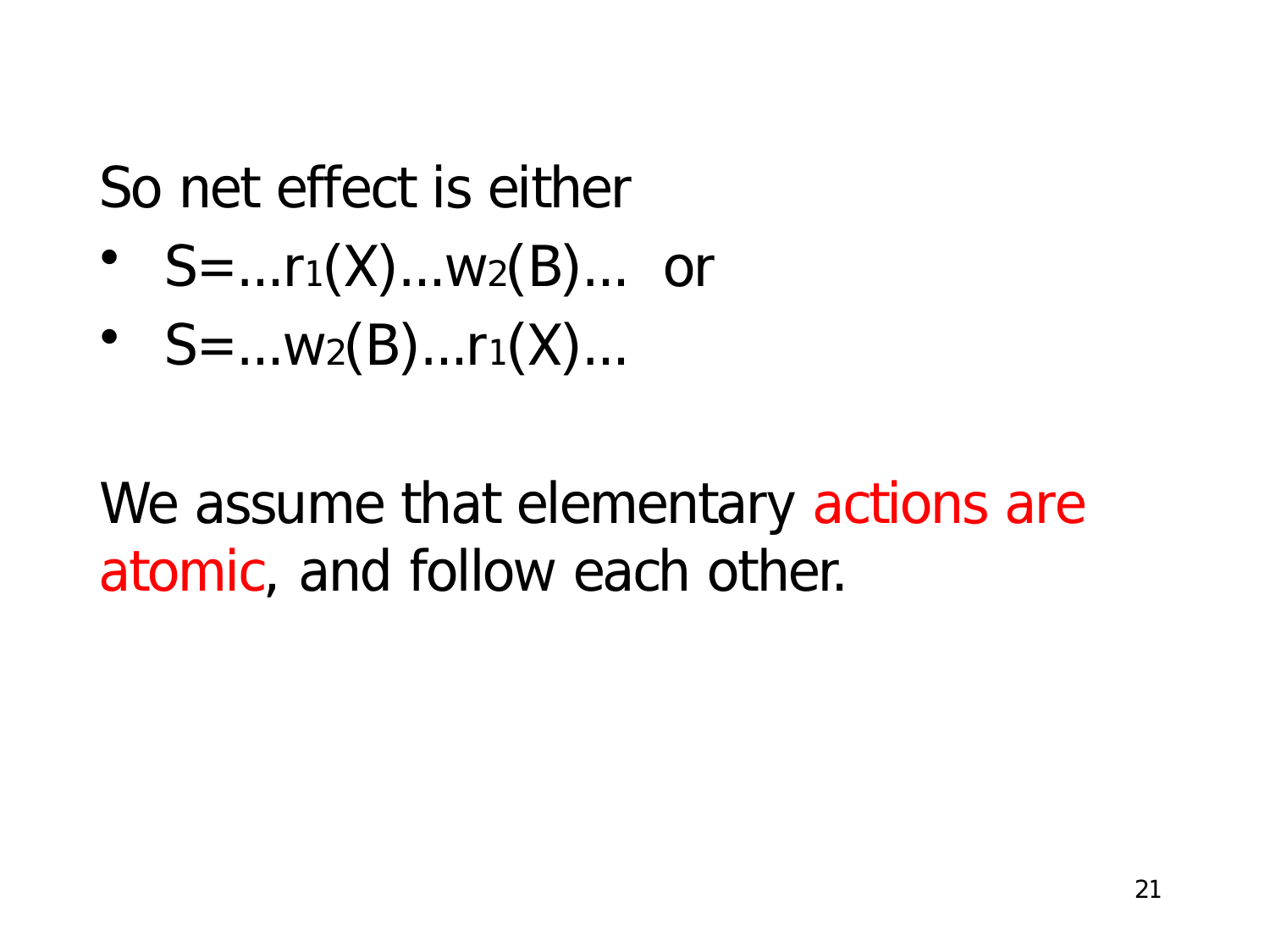

So net effect is either
 S=…r1(X)…w2(B)…  or
 S=…w2(B)…r1(X)…

We assume that elementary actions are atomic, and follow each other.
21